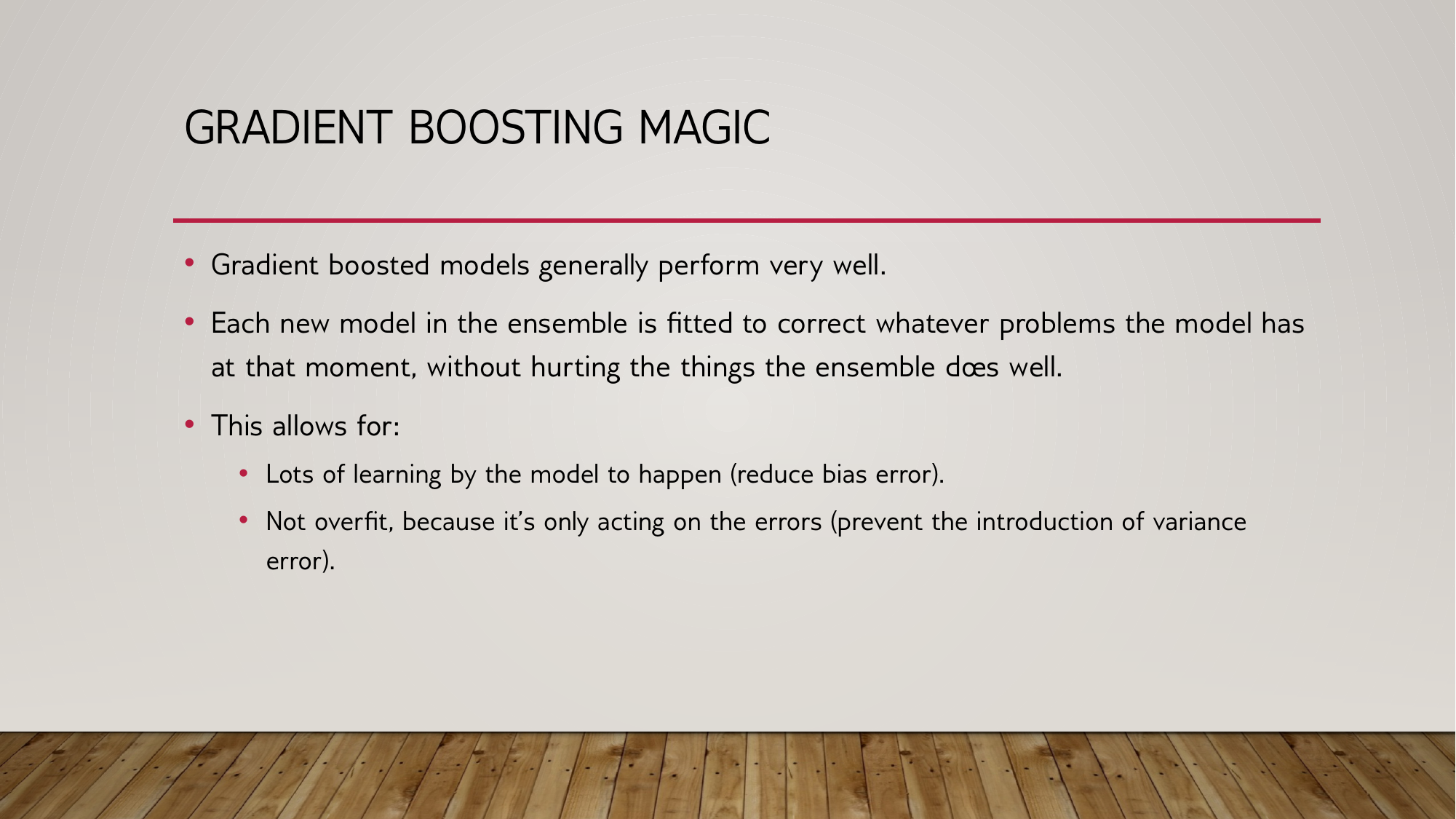

# Gradient Boosting Magic
Gradient boosted models generally perform very well.
Each new model in the ensemble is fitted to correct whatever problems the model has at that moment, without hurting the things the ensemble does well.
This allows for:
Lots of learning by the model to happen (reduce bias error).
Not overfit, because it’s only acting on the errors (prevent the introduction of variance error).